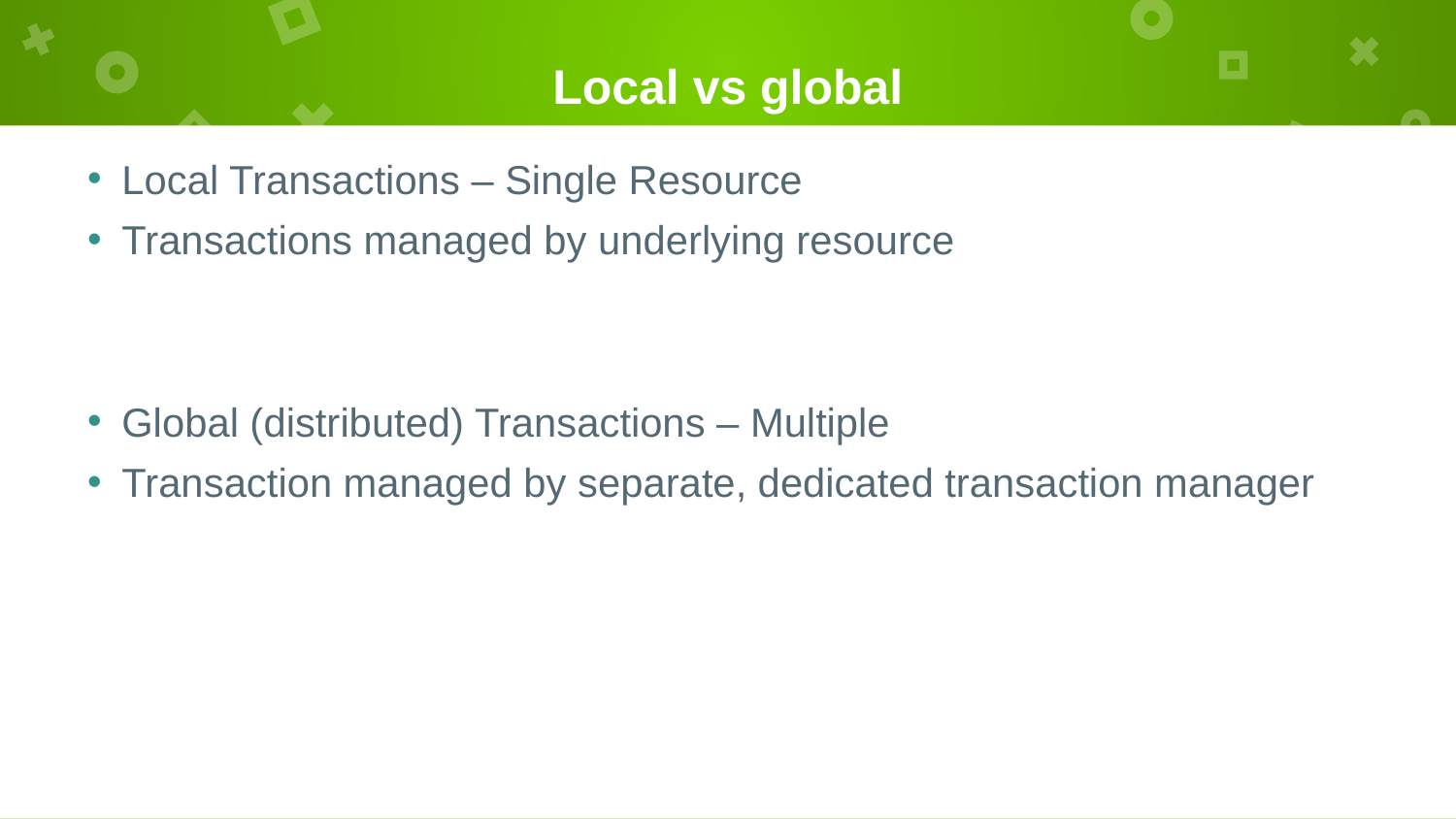

# Local vs global
Local Transactions – Single Resource
Transactions managed by underlying resource

Global (distributed) Transactions – Multiple
Transaction managed by separate, dedicated transaction manager